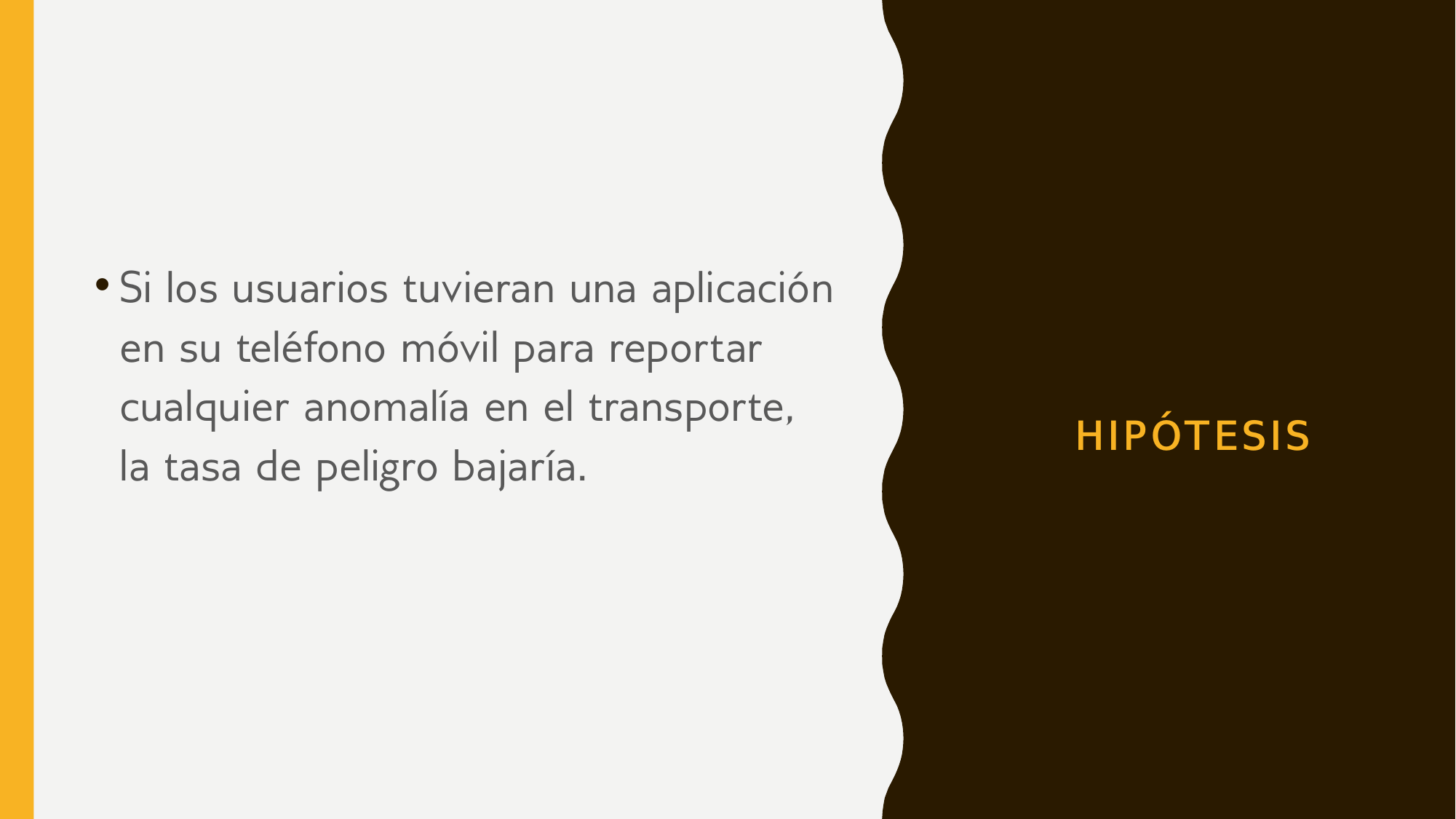

Si los usuarios tuvieran una aplicación en su teléfono móvil para reportar cualquier anomalía en el transporte, la tasa de peligro bajaría.

# hipótesis